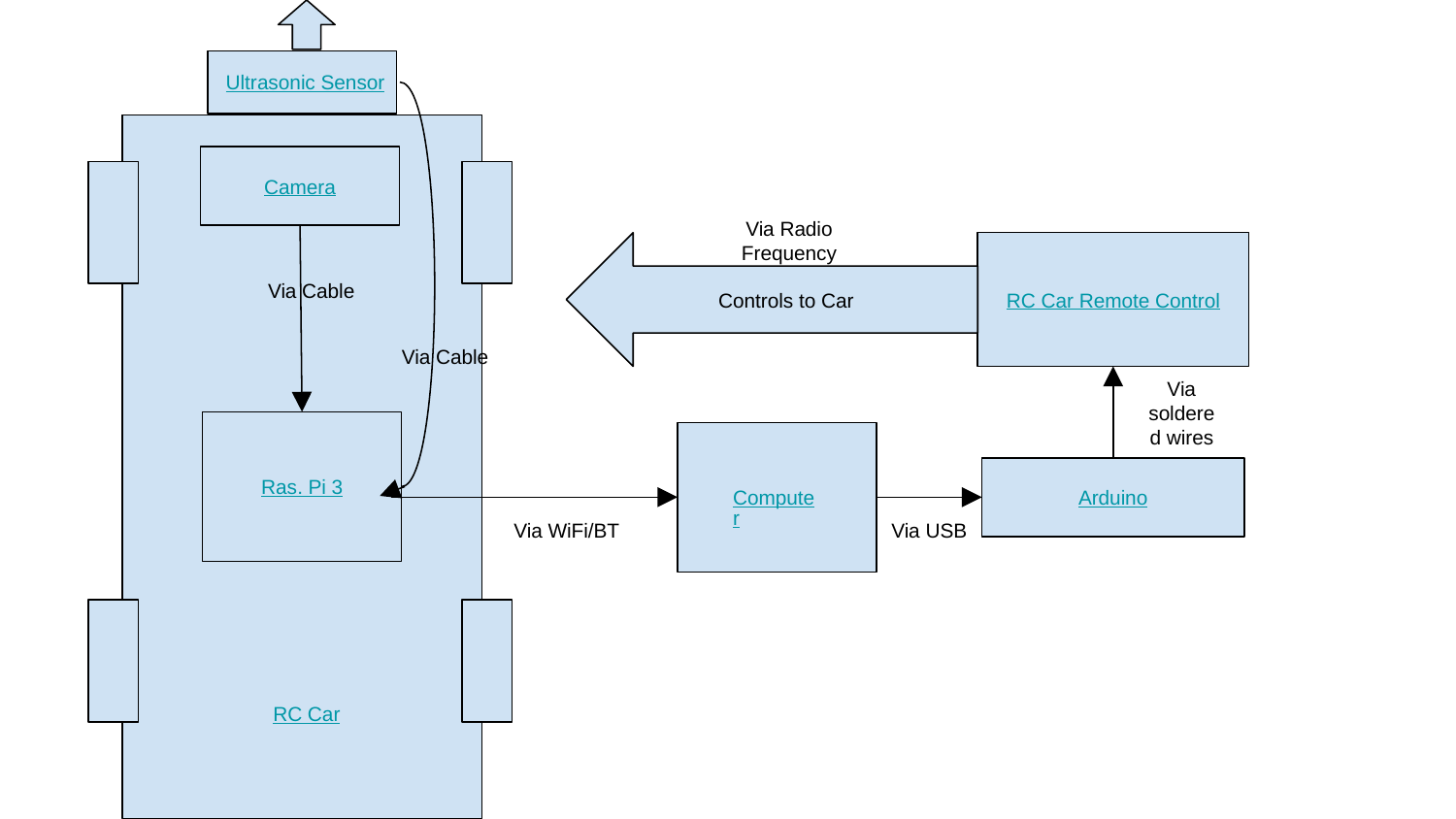

Ultrasonic Sensor

Camera
Via Radio Frequency

Via Cable
Controls to Car
RC Car Remote Control
Via Cable
Via soldered wires

Computer

Ras. Pi 3
Arduino
Via USB
Via WiFi/BT

RC Car